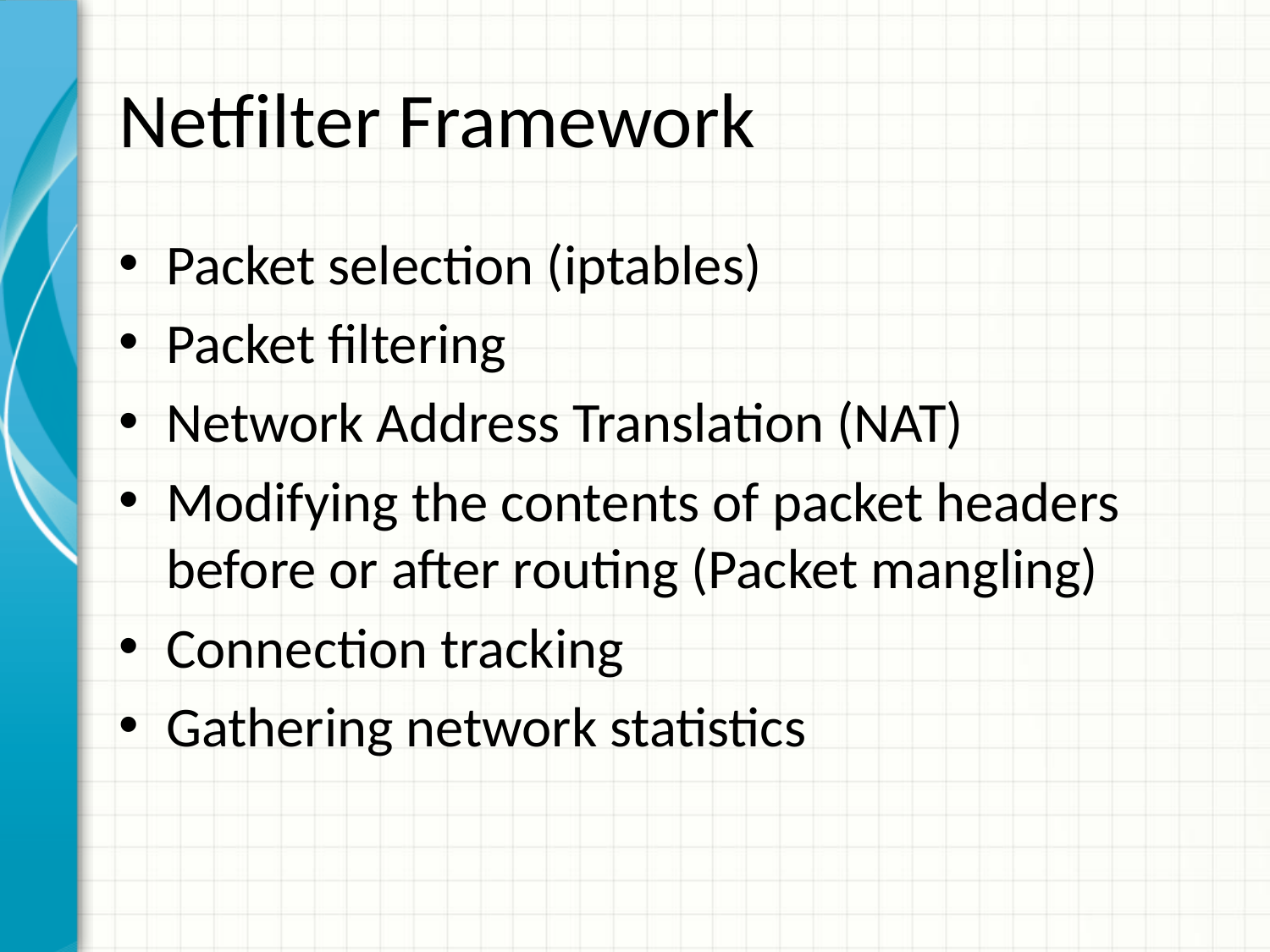

# Netfilter Framework
Packet selection (iptables)
Packet filtering
Network Address Translation (NAT)
Modifying the contents of packet headers before or after routing (Packet mangling)
Connection tracking
Gathering network statistics